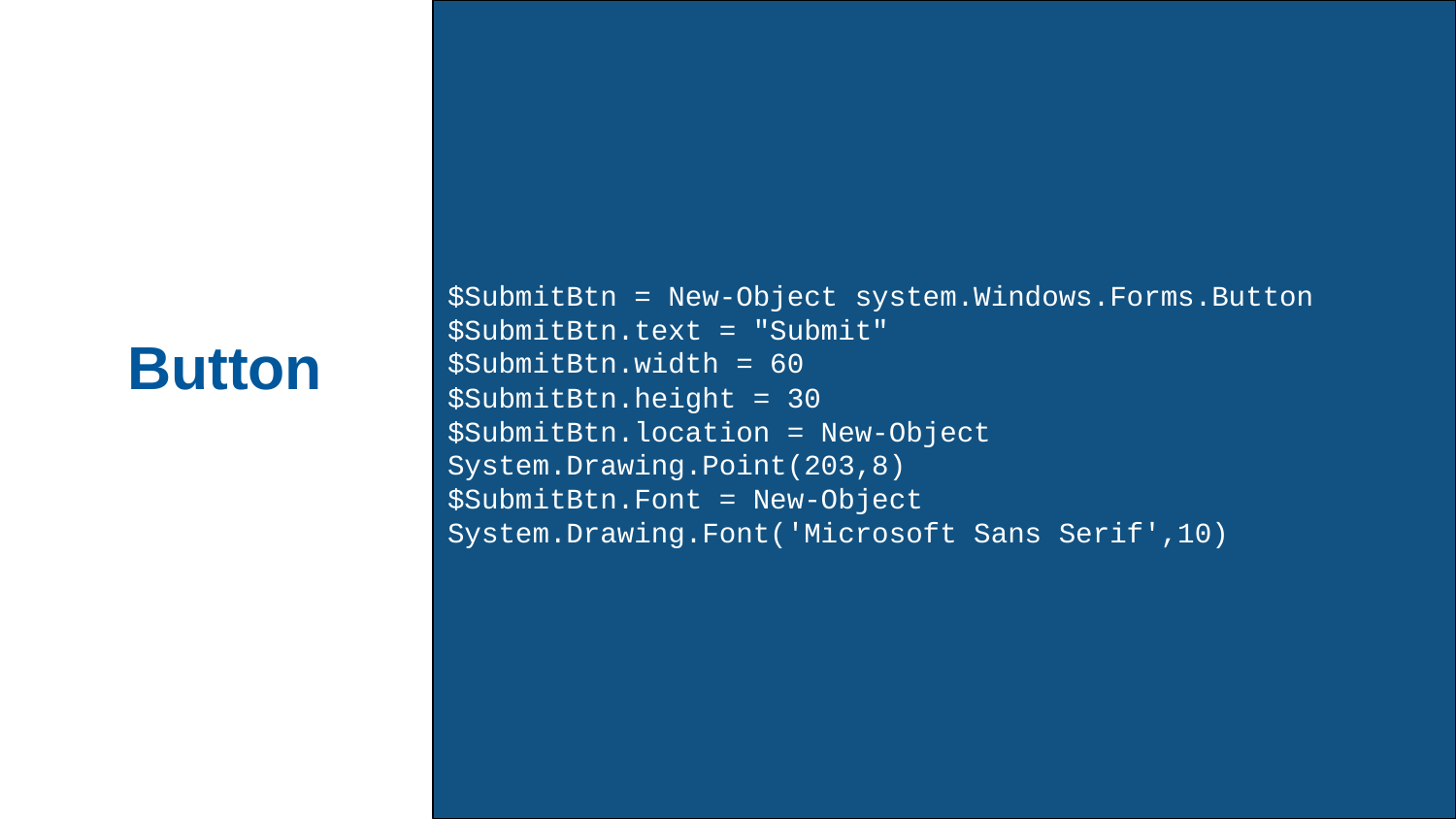

$SubmitBtn = New-Object system.Windows.Forms.Button $SubmitBtn.text = "Submit"
$SubmitBtn.width = 60
$SubmitBtn.height = 30
$SubmitBtn.location = New-Object System.Drawing.Point(203,8)
$SubmitBtn.Font = New-Object System.Drawing.Font('Microsoft Sans Serif',10)

# Button